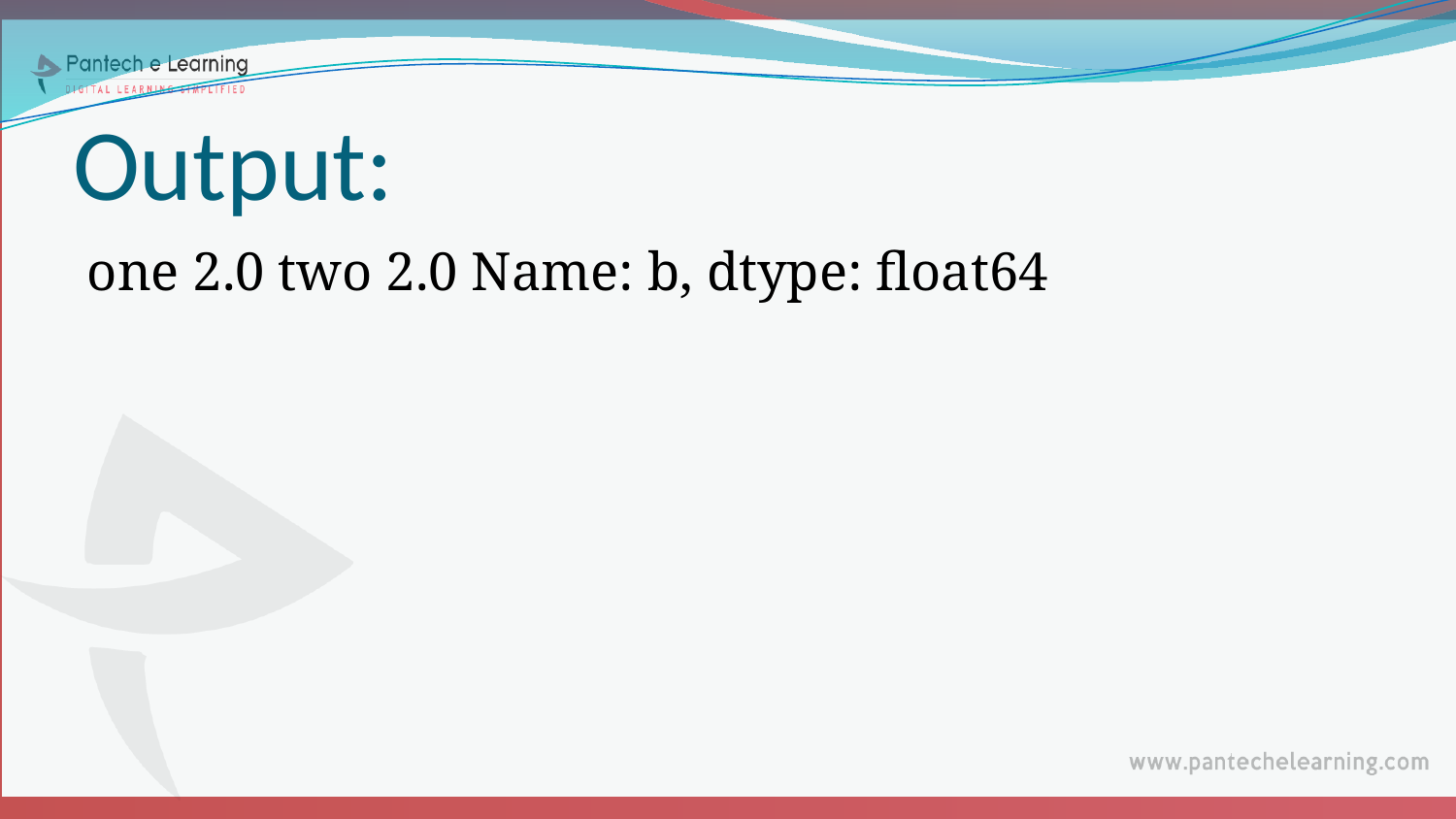

# Output:
one 2.0 two 2.0 Name: b, dtype: float64